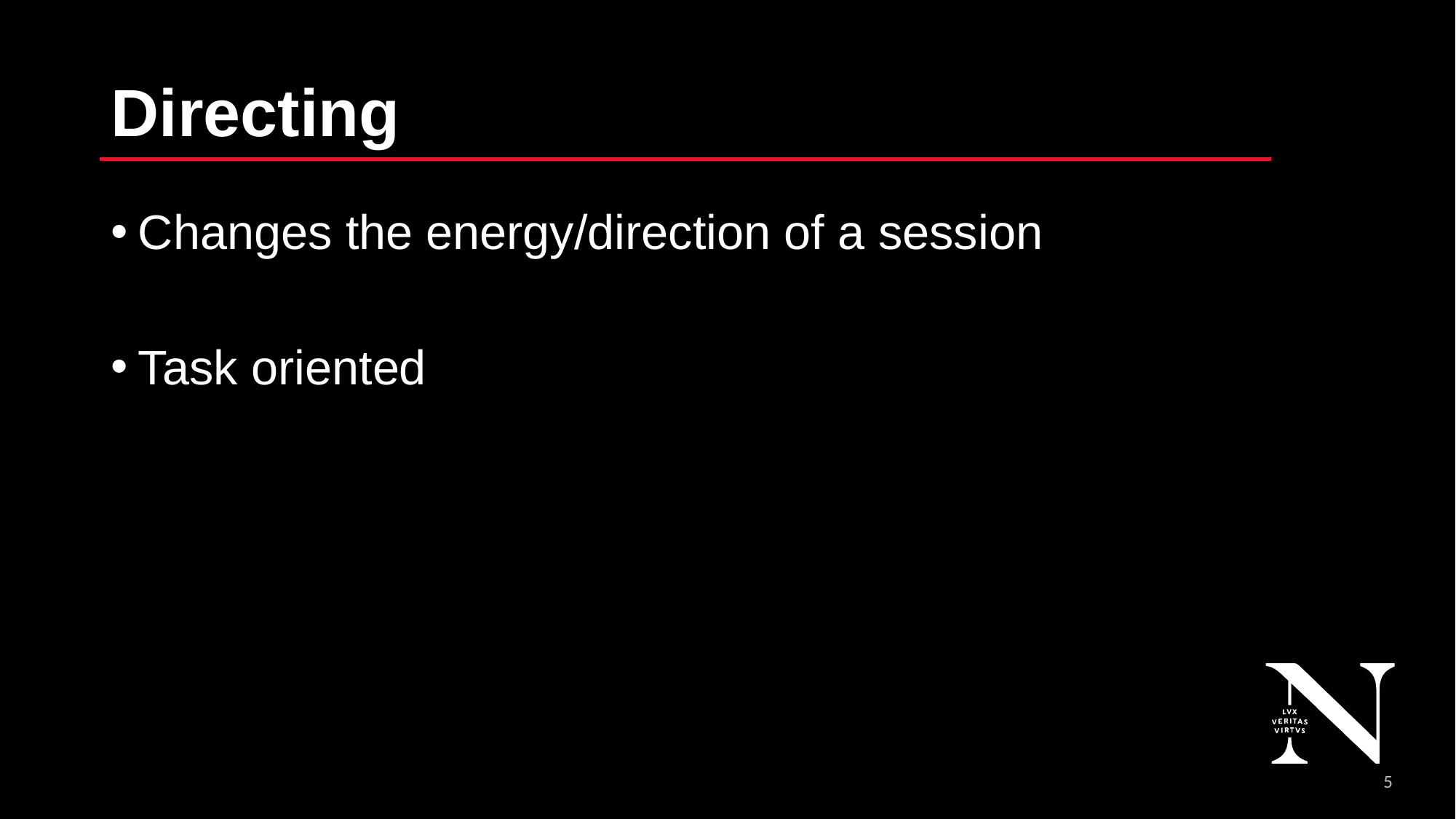

# Directing
Changes the energy/direction of a session

Task oriented

5